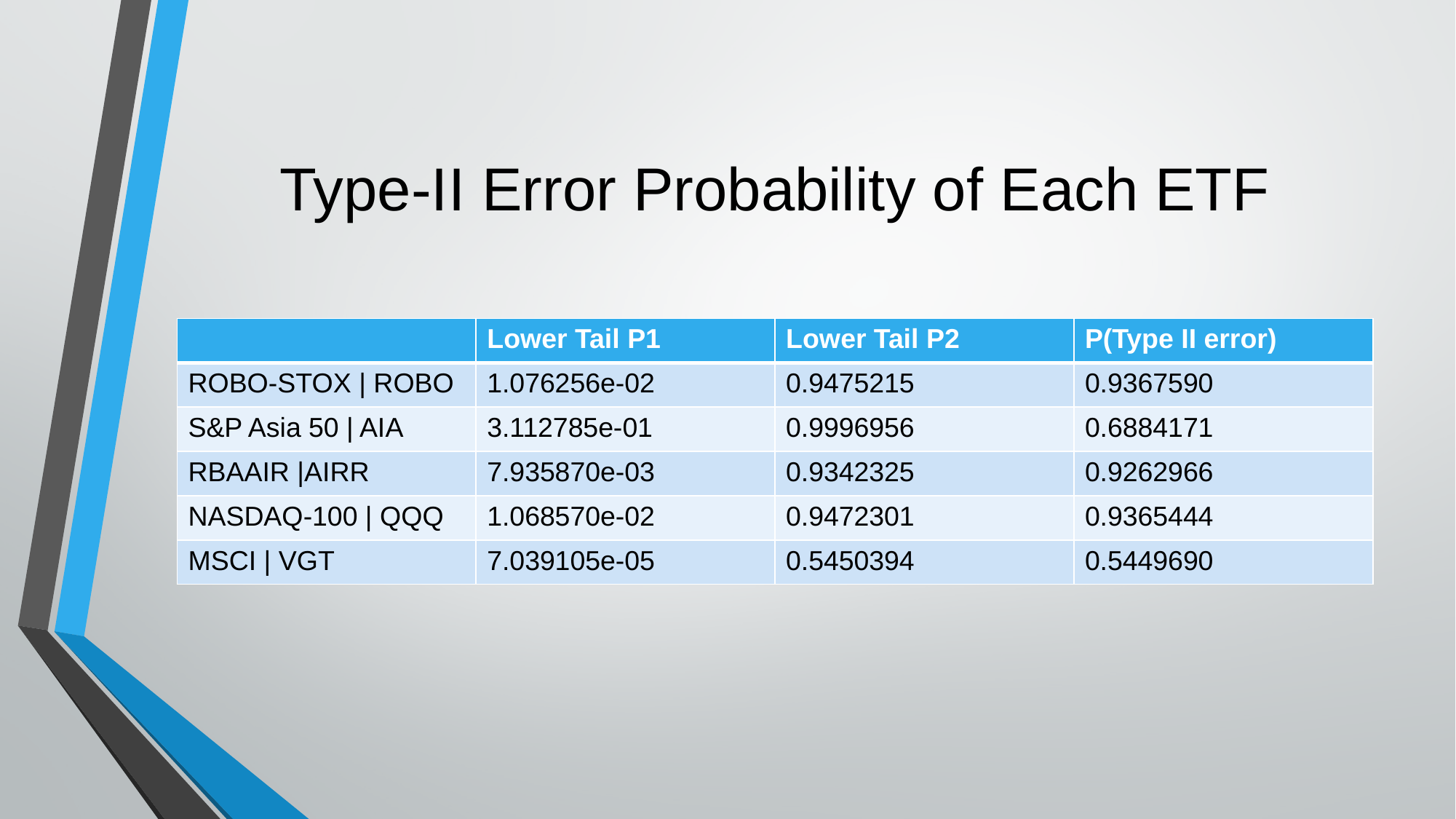

# Type-II Error Probability of Each ETF
|  | Lower Tail P1 | Lower Tail P2 | P(Type II error) |
| --- | --- | --- | --- |
| ROBO-STOX | ROBO | 1.076256e-02 | 0.9475215 | 0.9367590 |
| S&P Asia 50 | AIA | 3.112785e-01 | 0.9996956 | 0.6884171 |
| RBAAIR |AIRR | 7.935870e-03 | 0.9342325 | 0.9262966 |
| NASDAQ-100 | QQQ | 1.068570e-02 | 0.9472301 | 0.9365444 |
| MSCI | VGT | 7.039105e-05 | 0.5450394 | 0.5449690 |